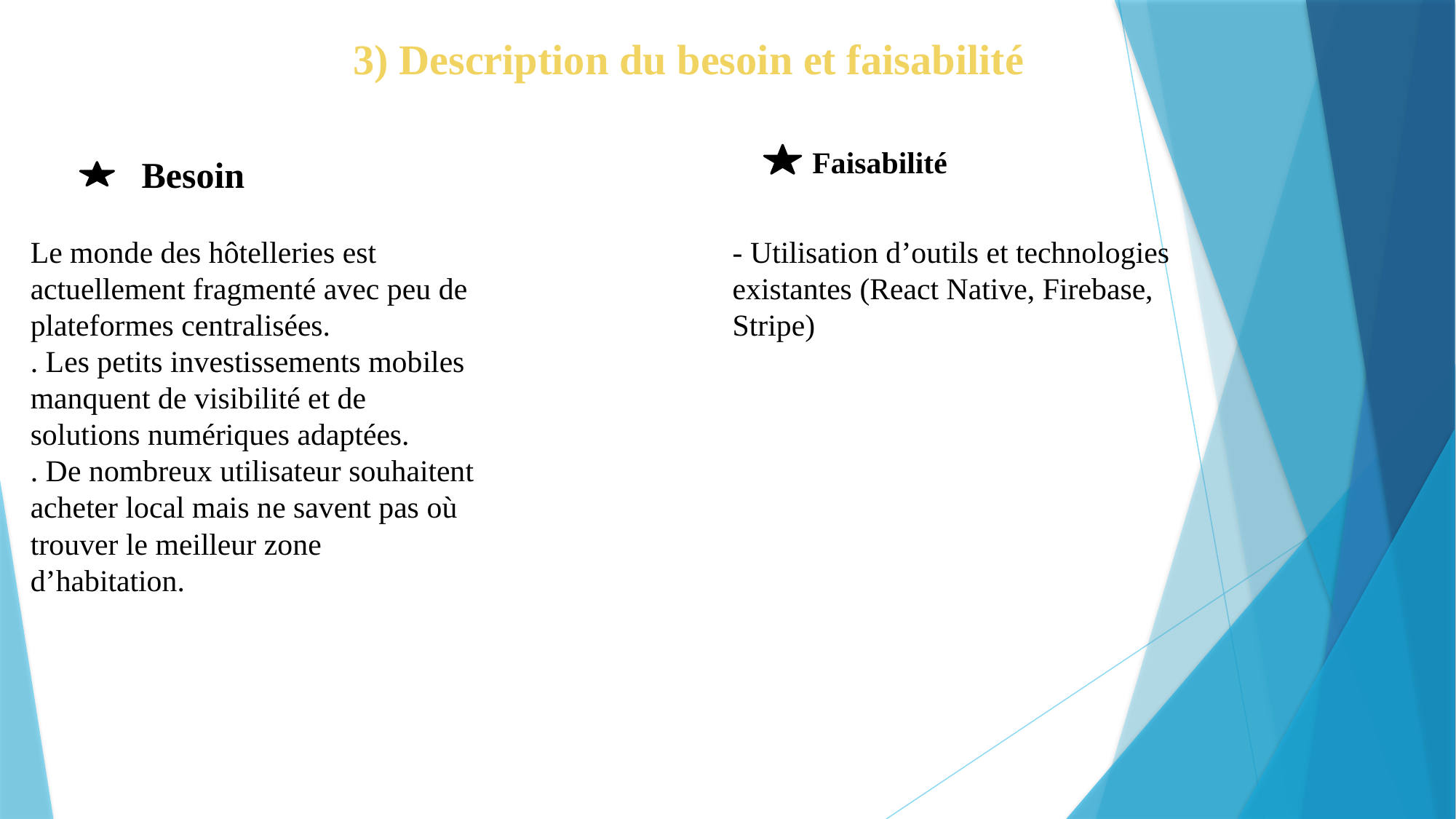

3) Description du besoin et faisabilité
Faisabilité

Besoin

- Utilisation d’outils et technologies existantes (React Native, Firebase, Stripe)
Le monde des hôtelleries est actuellement fragmenté avec peu de plateformes centralisées.
. Les petits investissements mobiles manquent de visibilité et de solutions numériques adaptées.
. De nombreux utilisateur souhaitent acheter local mais ne savent pas où trouver le meilleur zone d’habitation.